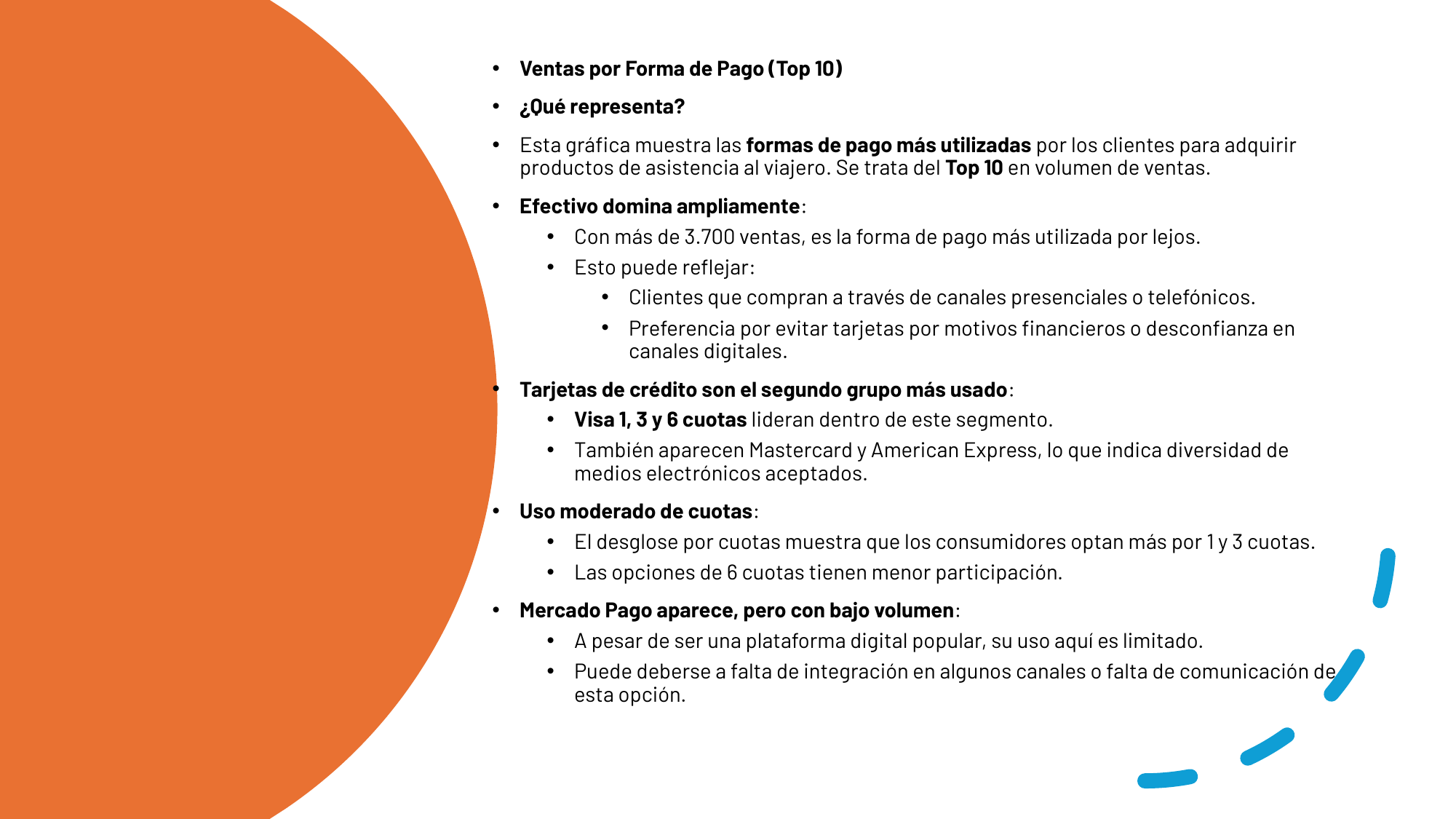

Ventas por Forma de Pago (Top 10)
¿Qué representa?
Esta gráfica muestra las formas de pago más utilizadas por los clientes para adquirir productos de asistencia al viajero. Se trata del Top 10 en volumen de ventas.
Efectivo domina ampliamente:
Con más de 3.700 ventas, es la forma de pago más utilizada por lejos.
Esto puede reflejar:
Clientes que compran a través de canales presenciales o telefónicos.
Preferencia por evitar tarjetas por motivos financieros o desconfianza en canales digitales.
Tarjetas de crédito son el segundo grupo más usado:
Visa 1, 3 y 6 cuotas lideran dentro de este segmento.
También aparecen Mastercard y American Express, lo que indica diversidad de medios electrónicos aceptados.
Uso moderado de cuotas:
El desglose por cuotas muestra que los consumidores optan más por 1 y 3 cuotas.
Las opciones de 6 cuotas tienen menor participación.
Mercado Pago aparece, pero con bajo volumen:
A pesar de ser una plataforma digital popular, su uso aquí es limitado.
Puede deberse a falta de integración en algunos canales o falta de comunicación de esta opción.